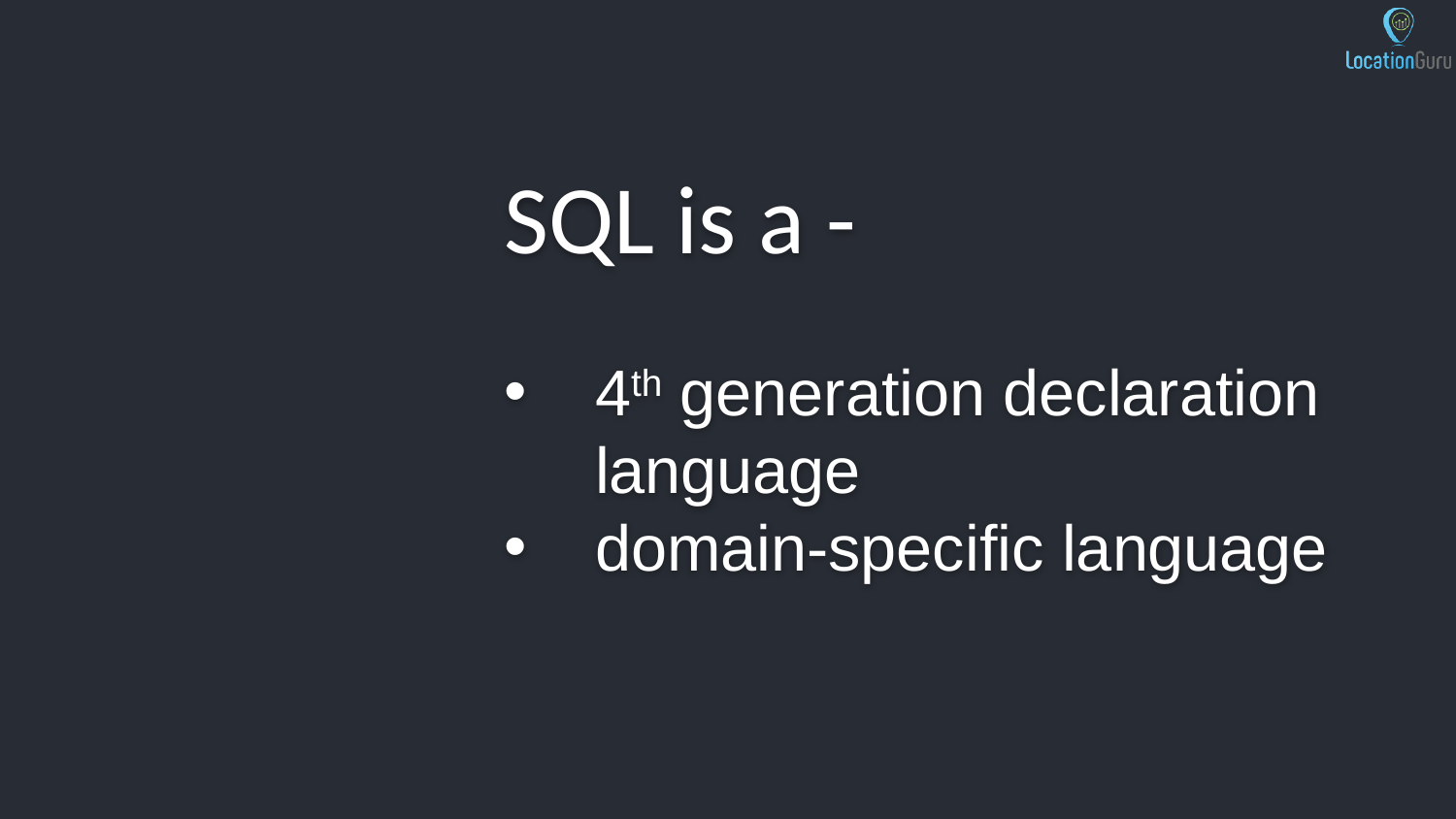

SQL is a -

4th generation declaration language
domain-specific language